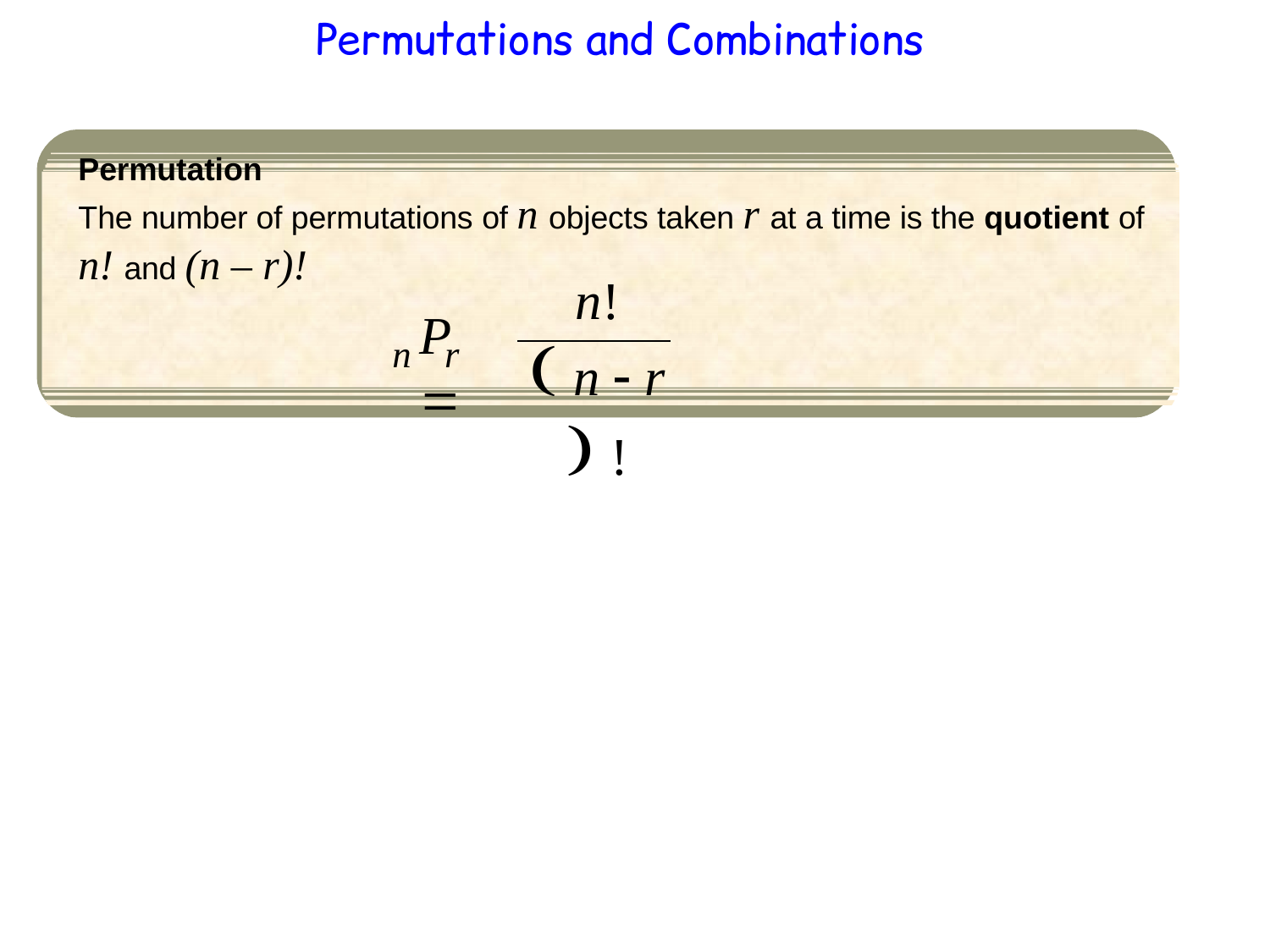

Permutations and Combinations

Permutation
The number of permutations of n objects taken r at a time is the quotient of
n! and (n – r)!
n!
( n − r ) !
P	=
n	r